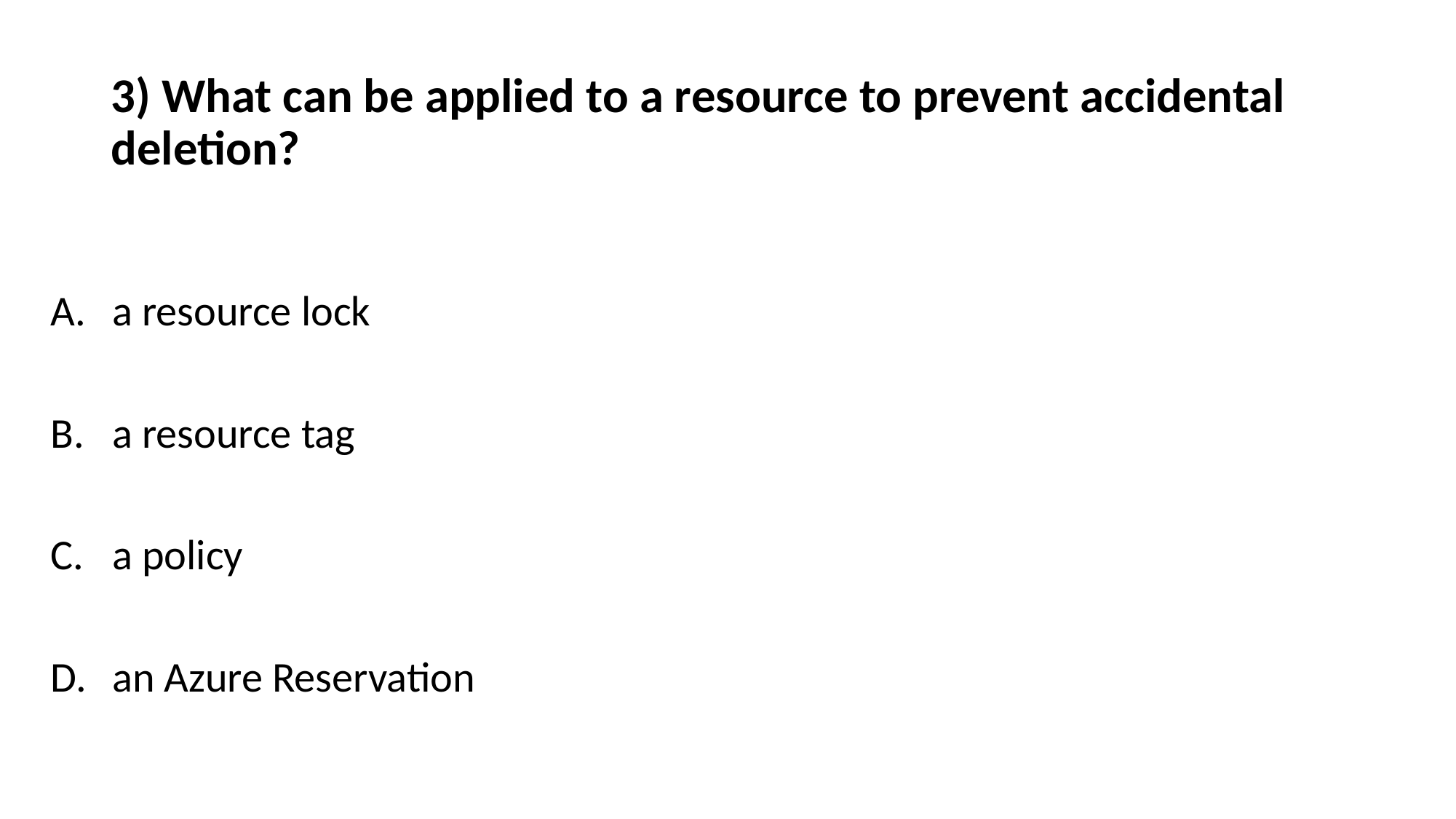

# 3) What can be applied to a resource to prevent accidental deletion?

a resource lock

a resource tag

a policy

an Azure Reservation